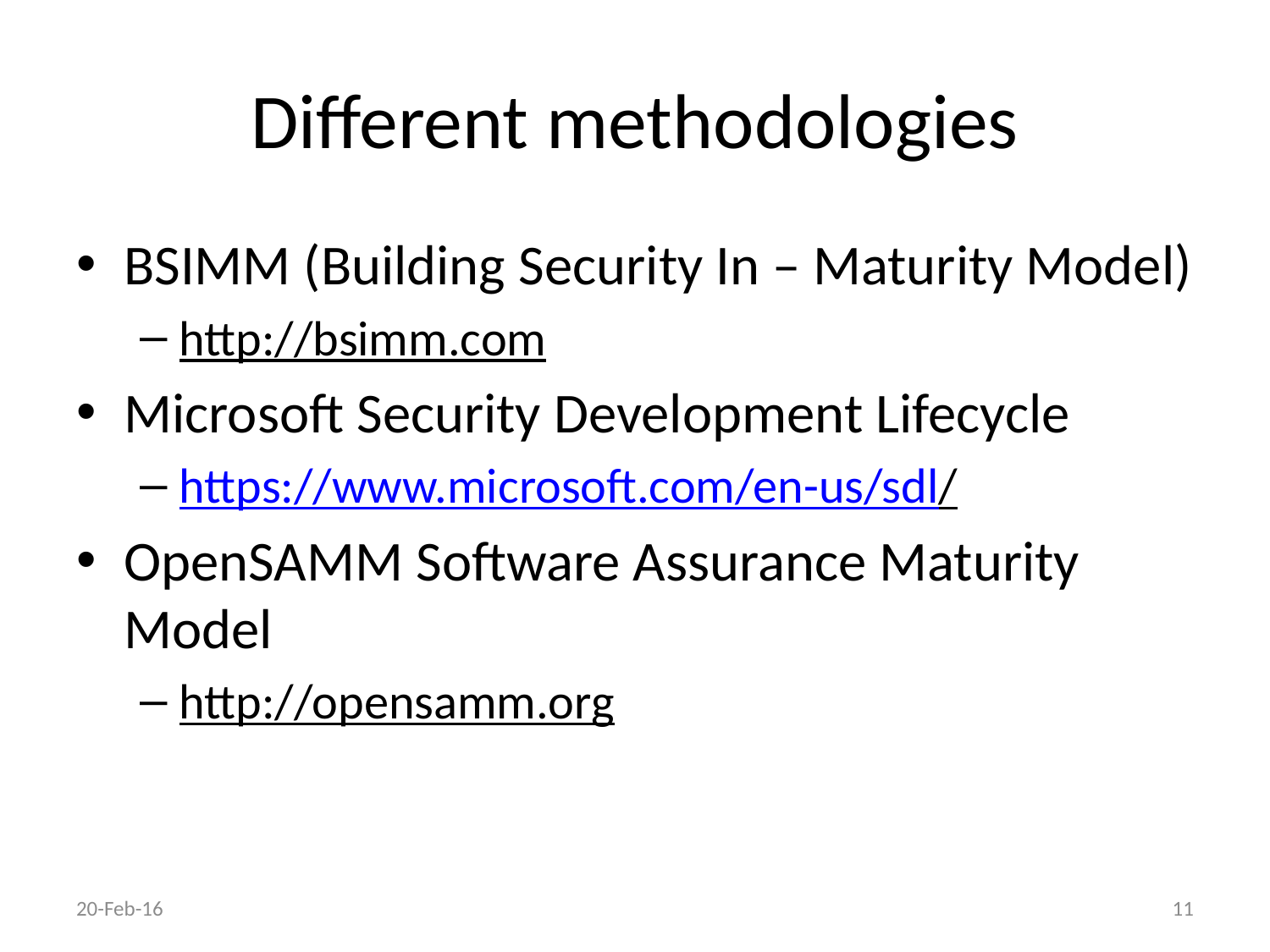

# Different methodologies
BSIMM (Building Security In – Maturity Model)
http://bsimm.com
Microsoft Security Development Lifecycle
https://www.microsoft.com/en-us/sdl/
OpenSAMM Software Assurance Maturity Model
http://opensamm.org
20-Feb-16
11